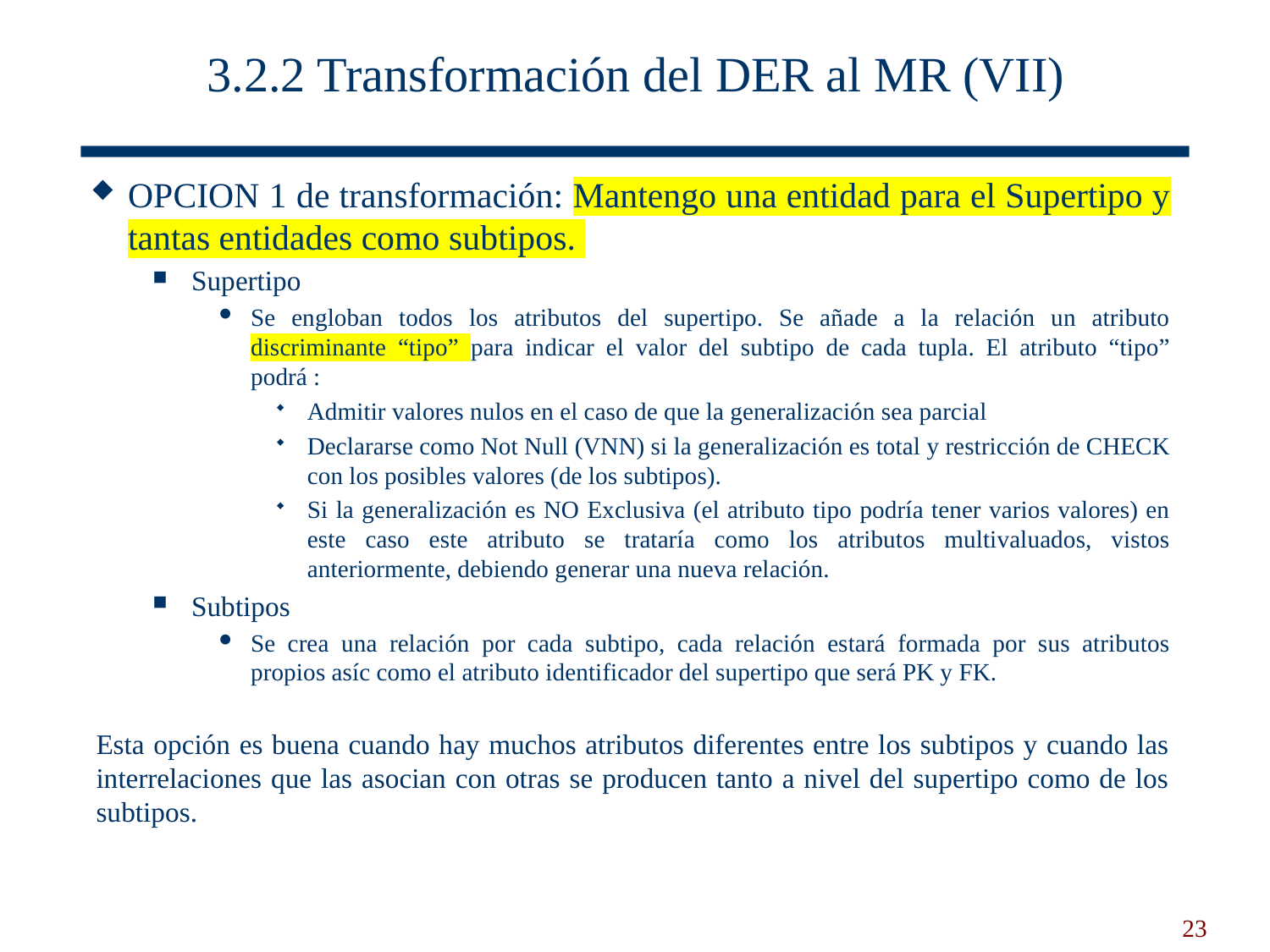

# 3.2.2 Transformación del DER al MR (VII)
OPCION 1 de transformación: Mantengo una entidad para el Supertipo y tantas entidades como subtipos.
Supertipo
Se engloban todos los atributos del supertipo. Se añade a la relación un atributo discriminante “tipo” para indicar el valor del subtipo de cada tupla. El atributo “tipo” podrá :
Admitir valores nulos en el caso de que la generalización sea parcial
Declararse como Not Null (VNN) si la generalización es total y restricción de CHECK con los posibles valores (de los subtipos).
Si la generalización es NO Exclusiva (el atributo tipo podría tener varios valores) en este caso este atributo se trataría como los atributos multivaluados, vistos anteriormente, debiendo generar una nueva relación.
Subtipos
Se crea una relación por cada subtipo, cada relación estará formada por sus atributos propios asíc como el atributo identificador del supertipo que será PK y FK.

Esta opción es buena cuando hay muchos atributos diferentes entre los subtipos y cuando las interrelaciones que las asocian con otras se producen tanto a nivel del supertipo como de los subtipos.
23